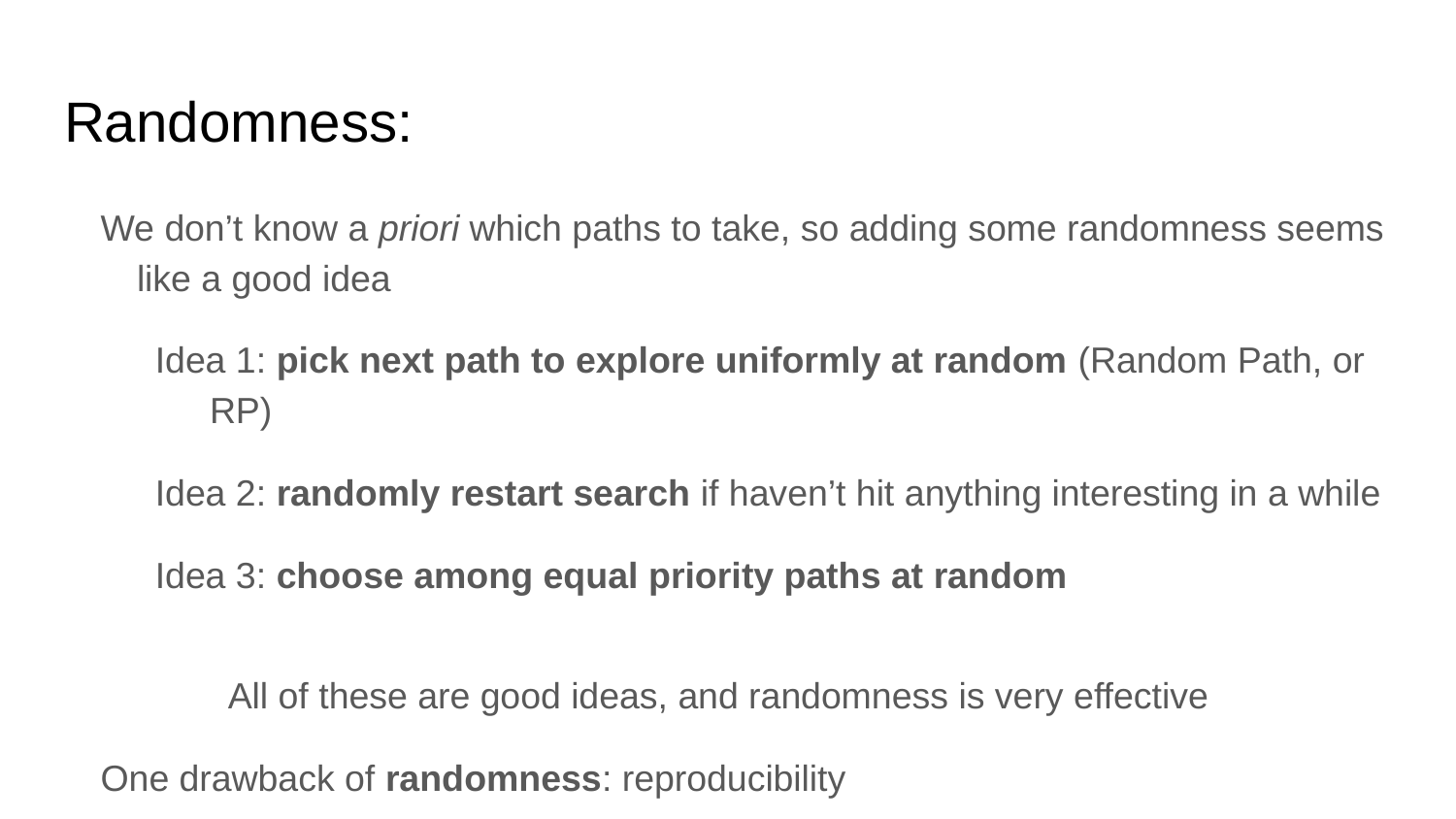

# Randomness:
We don’t know a priori which paths to take, so adding some randomness seems like a good idea
Idea 1: pick next path to explore uniformly at random (Random Path, or RP)
Idea 2: randomly restart search if haven’t hit anything interesting in a while
Idea 3: choose among equal priority paths at random
All of these are good ideas, and randomness is very effective
One drawback of randomness: reproducibility
Probably good to use pseudo-randomness based on seed, and then record which seed is picked
Or bugs may disappear (or reappear) on later runs